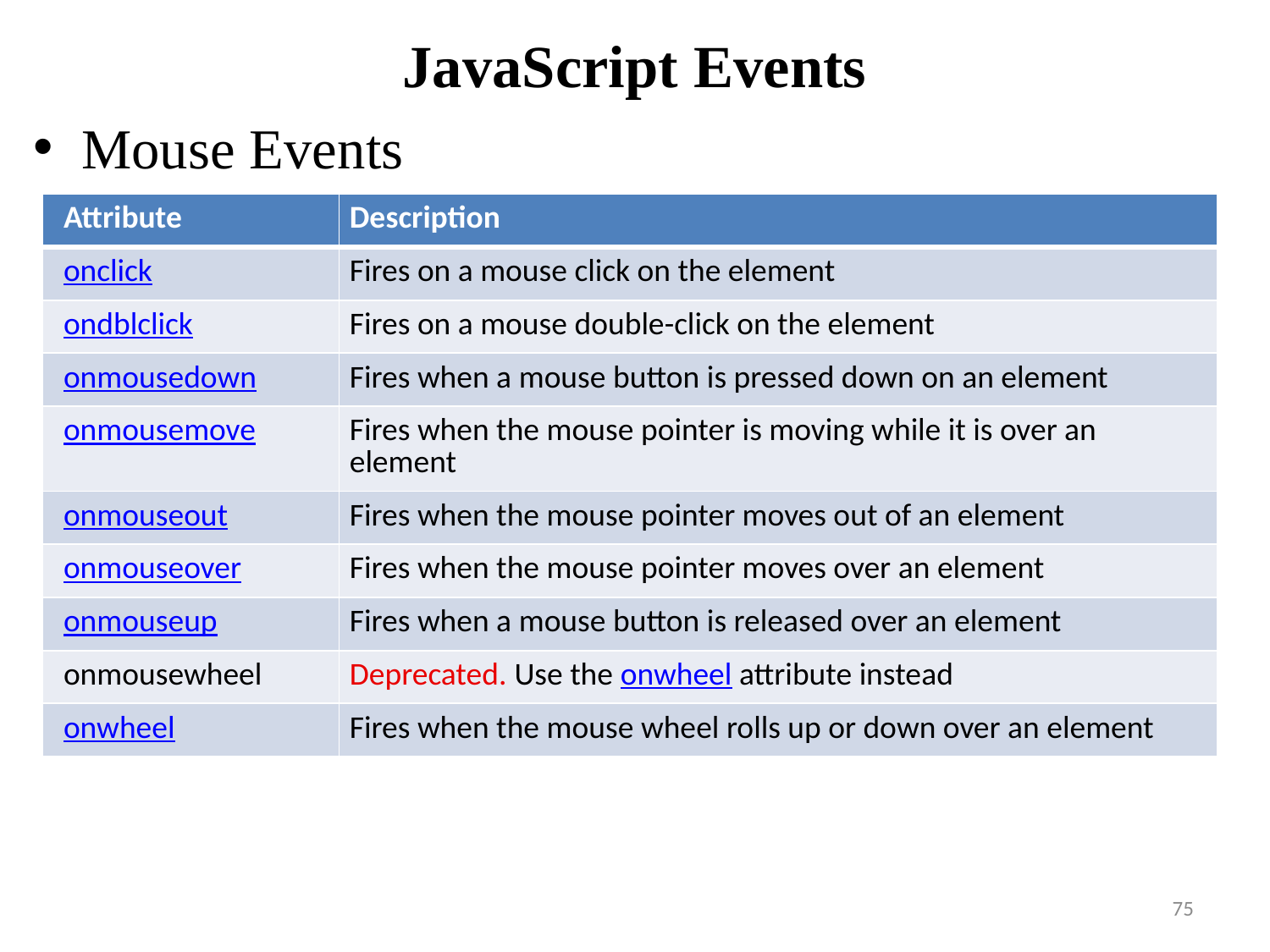

# JavaScript Events
Mouse Events

| Attribute | Description |
| --- | --- |
| onclick | Fires on a mouse click on the element |
| ondblclick | Fires on a mouse double-click on the element |
| onmousedown | Fires when a mouse button is pressed down on an element |
| onmousemove | Fires when the mouse pointer is moving while it is over an element |
| onmouseout | Fires when the mouse pointer moves out of an element |
| onmouseover | Fires when the mouse pointer moves over an element |
| onmouseup | Fires when a mouse button is released over an element |
| onmousewheel | Deprecated. Use the onwheel attribute instead |
| onwheel | Fires when the mouse wheel rolls up or down over an element |

75